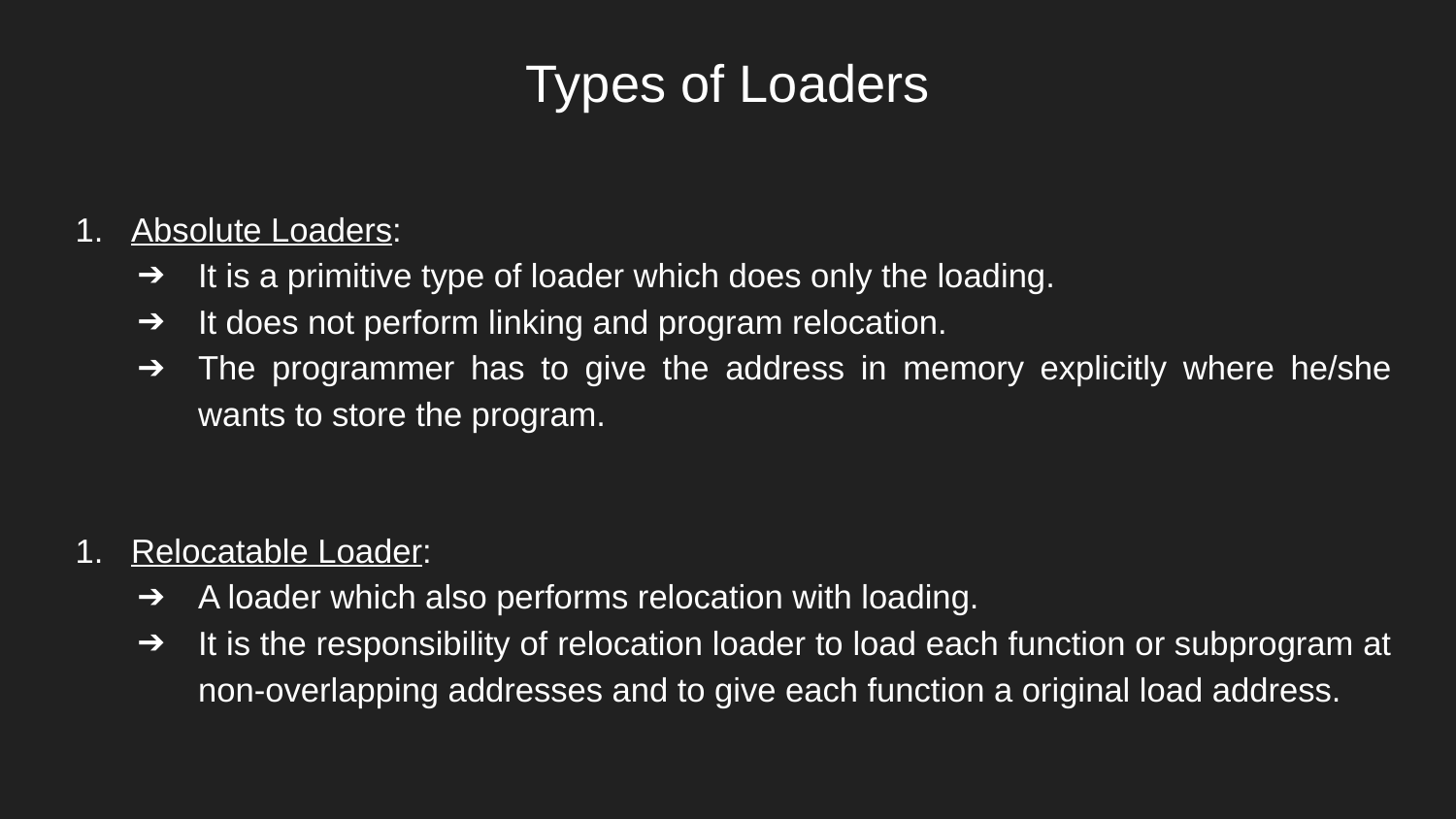

# Types of Loaders
Absolute Loaders:
It is a primitive type of loader which does only the loading.
It does not perform linking and program relocation.
The programmer has to give the address in memory explicitly where he/she wants to store the program.

Relocatable Loader:
A loader which also performs relocation with loading.
It is the responsibility of relocation loader to load each function or subprogram at non-overlapping addresses and to give each function a original load address.